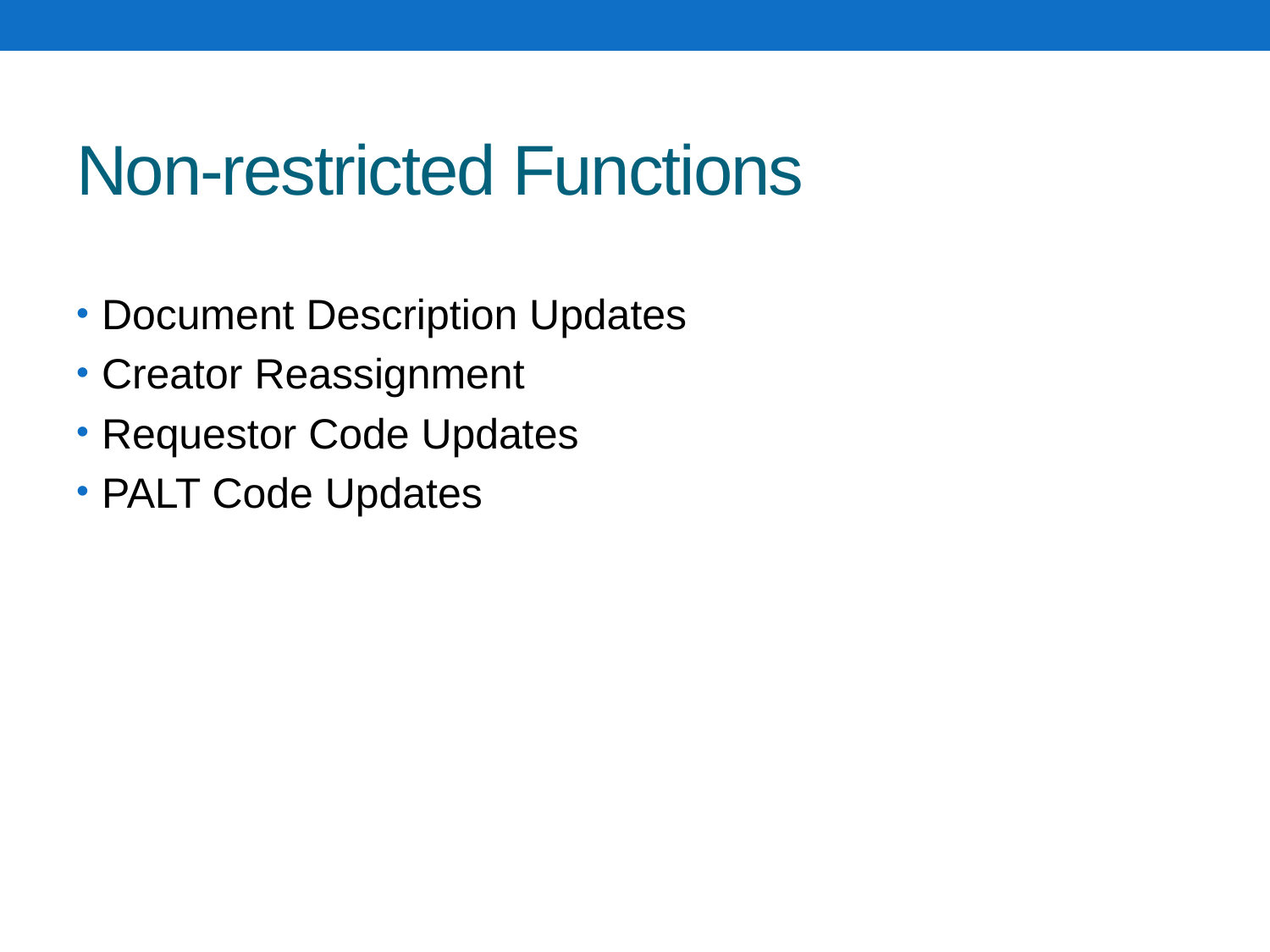

# Non-restricted Functions

Document Description Updates
Creator Reassignment
Requestor Code Updates
PALT Code Updates